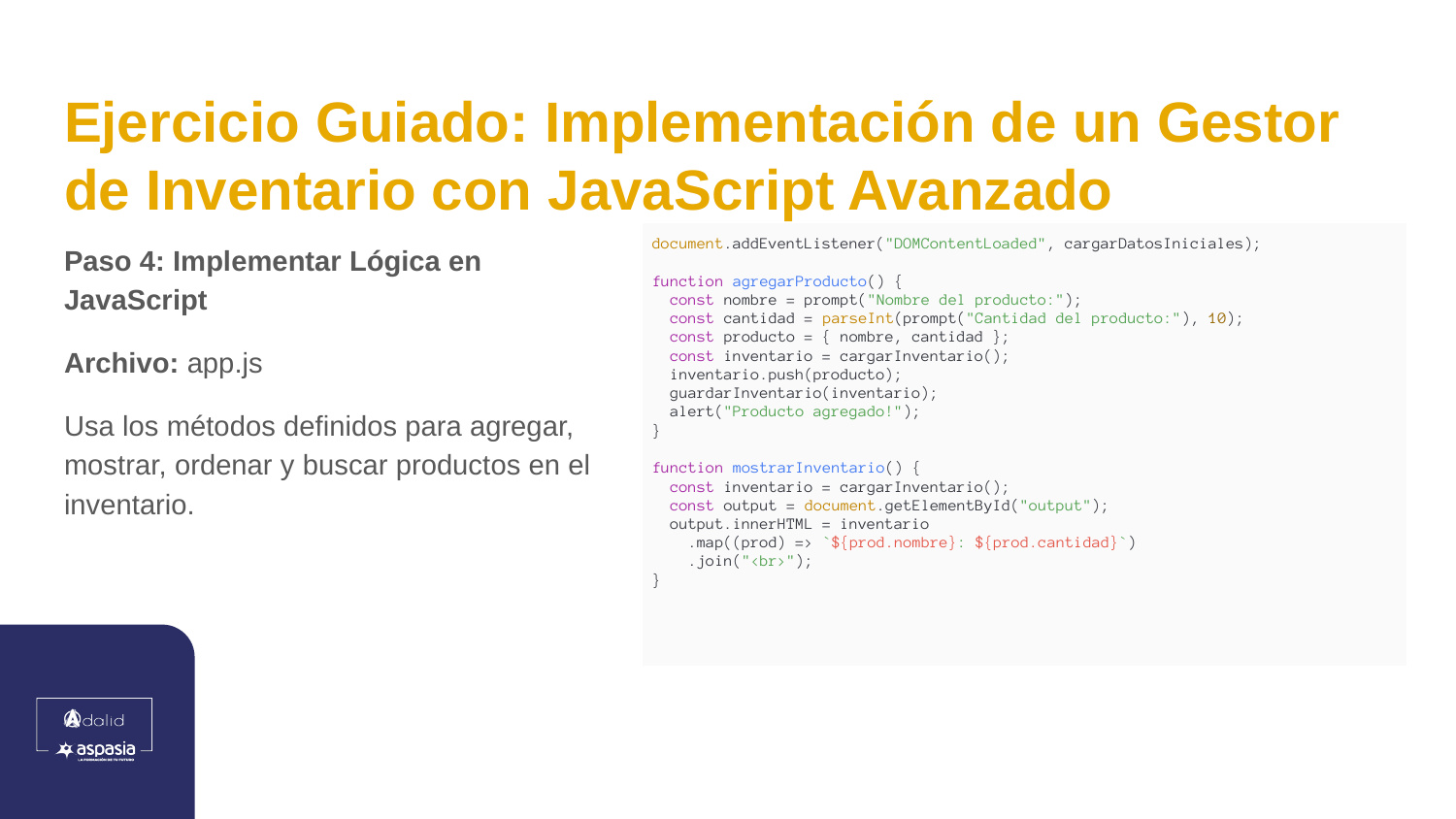

# Ejercicio Guiado: Implementación de un Gestor de Inventario con JavaScript Avanzado
Paso 4: Implementar Lógica en JavaScript
Archivo: app.js
Usa los métodos definidos para agregar, mostrar, ordenar y buscar productos en el inventario.
| document.addEventListener("DOMContentLoaded", cargarDatosIniciales); function agregarProducto() { const nombre = prompt("Nombre del producto:"); const cantidad = parseInt(prompt("Cantidad del producto:"), 10); const producto = { nombre, cantidad }; const inventario = cargarInventario(); inventario.push(producto); guardarInventario(inventario); alert("Producto agregado!"); } function mostrarInventario() { const inventario = cargarInventario(); const output = document.getElementById("output"); output.innerHTML = inventario .map((prod) => `${prod.nombre}: ${prod.cantidad}`) .join("<br>"); } |
| --- |